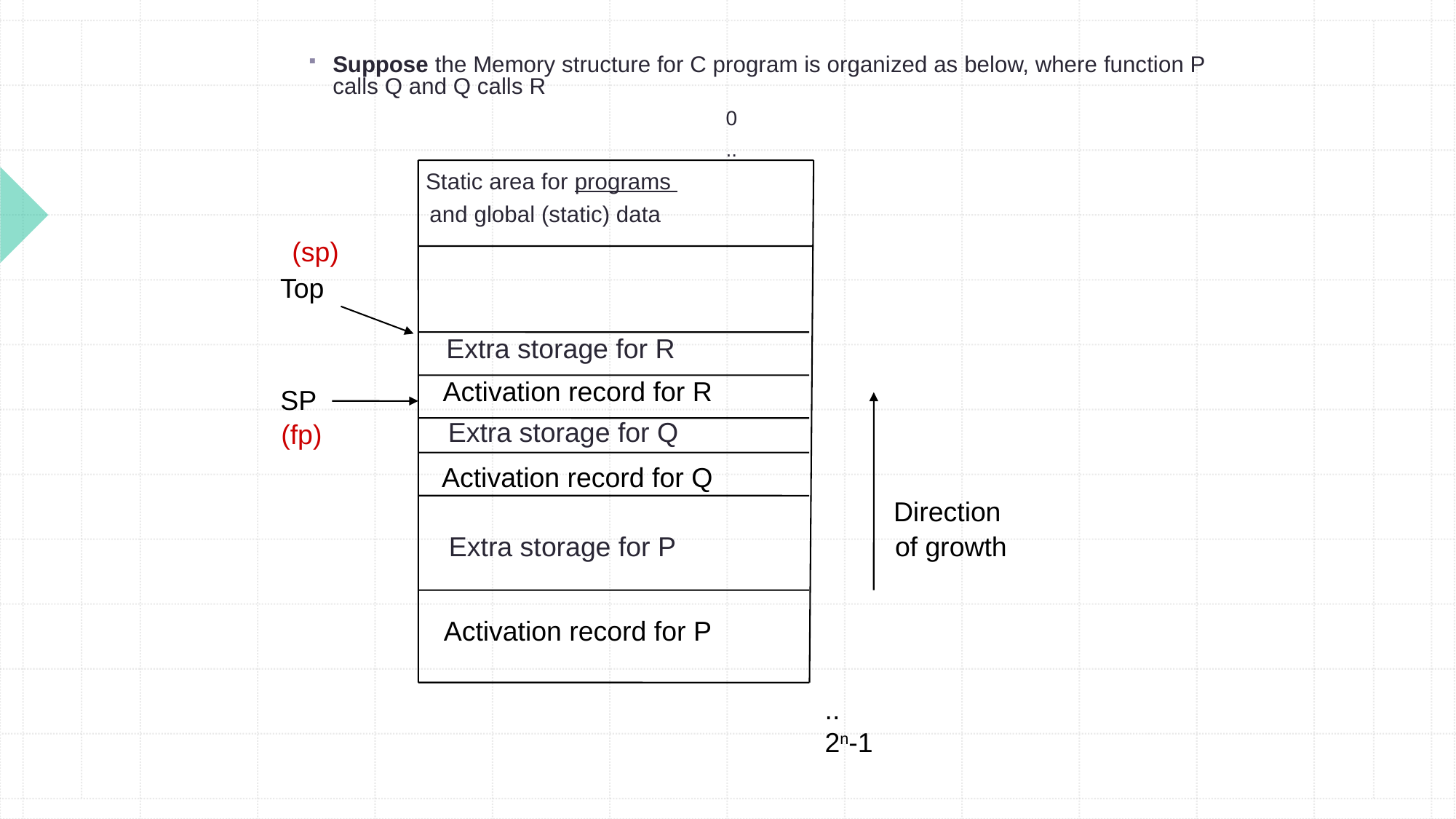

Suppose the Memory structure for C program is organized as below, where function P calls Q and Q calls R
                                                                          0
                                                                          ..
                       Static area for programs
                   and global (static) data

(sp)

Top

  Extra storage for R

 Activation record for R

SP

  Extra storage for Q
 (fp)

  Activation record for Q
Direction

Extra storage for P
of growth

Activation record for P

..
2n-1